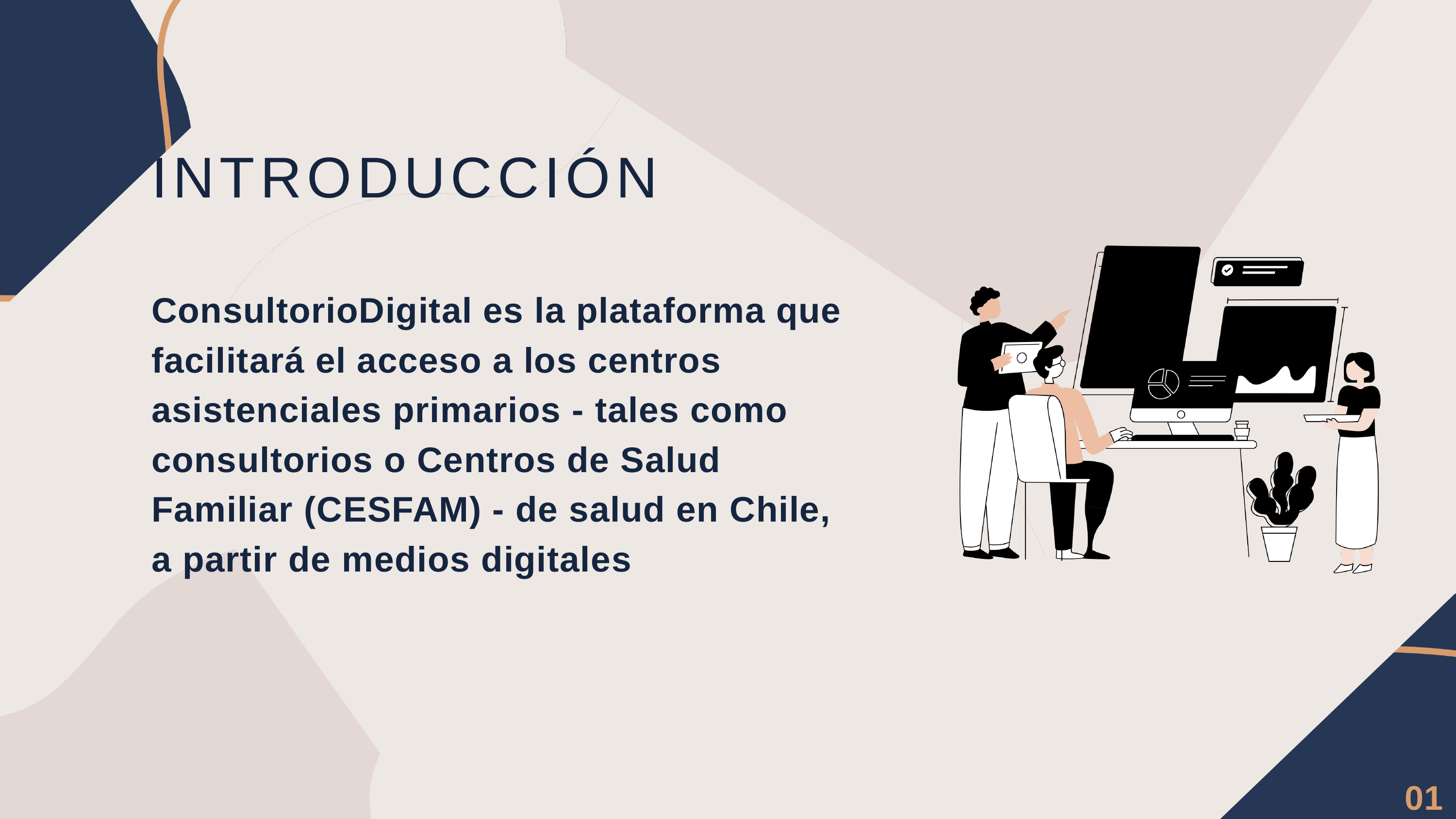

INTRODUCCIÓN

ConsultorioDigital es la plataforma que facilitará el acceso a los centros asistenciales primarios - tales como consultorios o Centros de Salud Familiar (CESFAM) - de salud en Chile, a partir de medios digitales

01